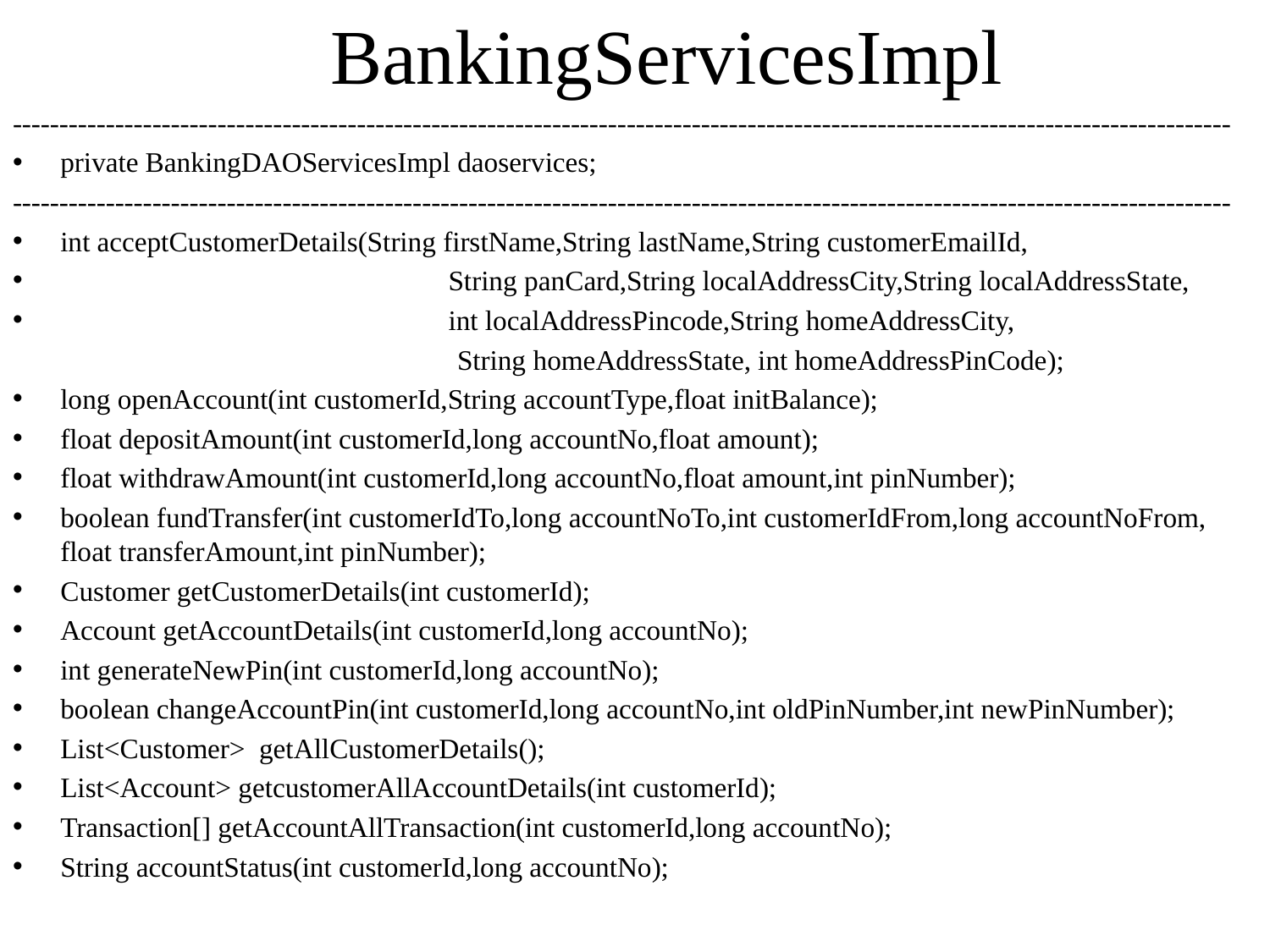

BankingServicesImpl
-----------------------------------------------------------------------------------------------------------------------------------
private BankingDAOServicesImpl daoservices;
-----------------------------------------------------------------------------------------------------------------------------------
int acceptCustomerDetails(String firstName,String lastName,String customerEmailId,
			 String panCard,String localAddressCity,String localAddressState,
			 int localAddressPincode,String homeAddressCity,
			String homeAddressState, int homeAddressPinCode);
long openAccount(int customerId,String accountType,float initBalance);
float depositAmount(int customerId,long accountNo,float amount);
float withdrawAmount(int customerId,long accountNo,float amount,int pinNumber);
boolean fundTransfer(int customerIdTo,long accountNoTo,int customerIdFrom,long accountNoFrom, float transferAmount,int pinNumber);
Customer getCustomerDetails(int customerId);
Account getAccountDetails(int customerId,long accountNo);
int generateNewPin(int customerId,long accountNo);
boolean changeAccountPin(int customerId,long accountNo,int oldPinNumber,int newPinNumber);
List<Customer>  getAllCustomerDetails();
List<Account> getcustomerAllAccountDetails(int customerId);
Transaction[] getAccountAllTransaction(int customerId,long accountNo);
String accountStatus(int customerId,long accountNo);